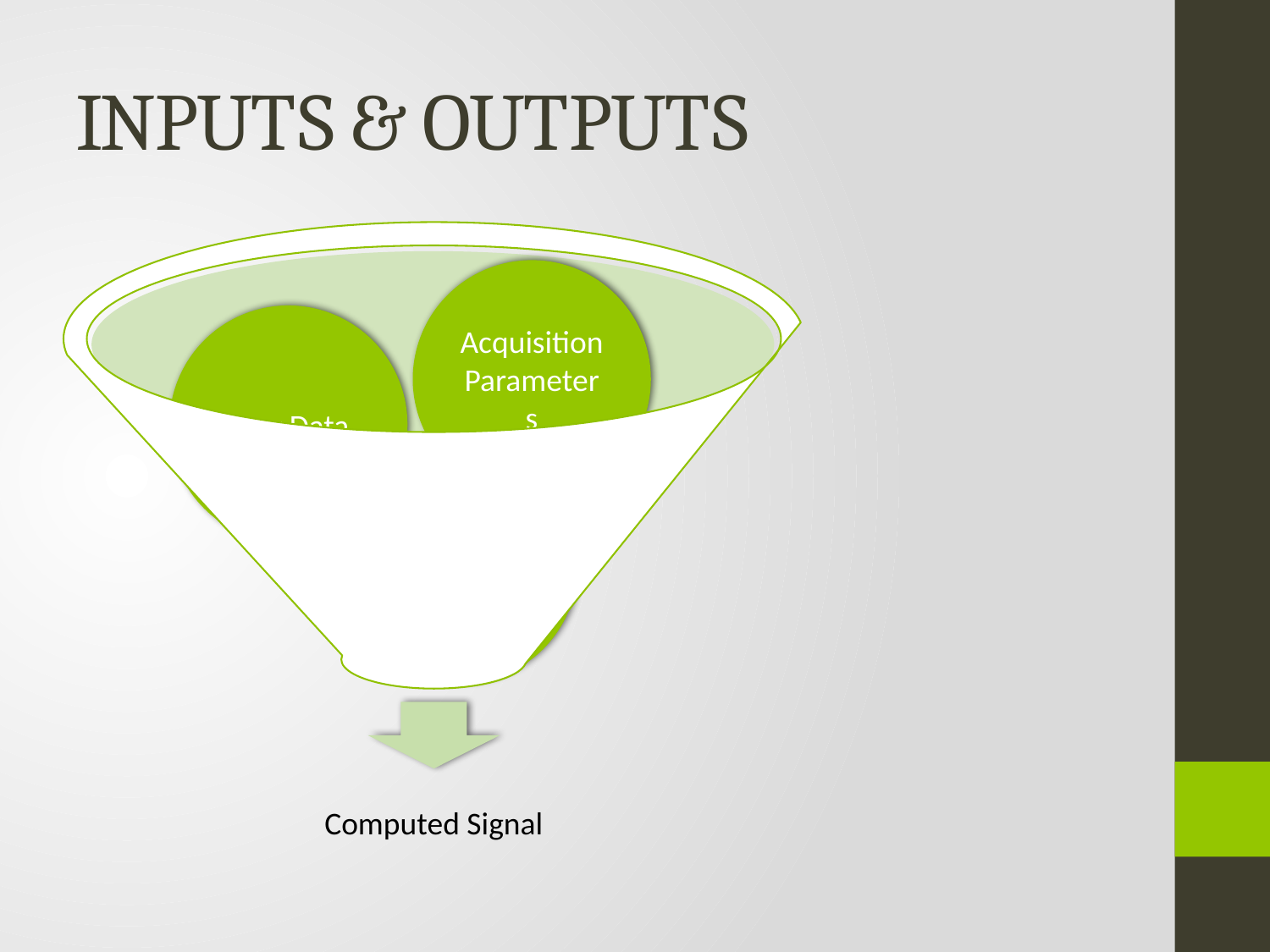

# INPUTS & OUTPUTS
Acquisition Parameters
Raw Data
Computed Signal
Processing Parameters